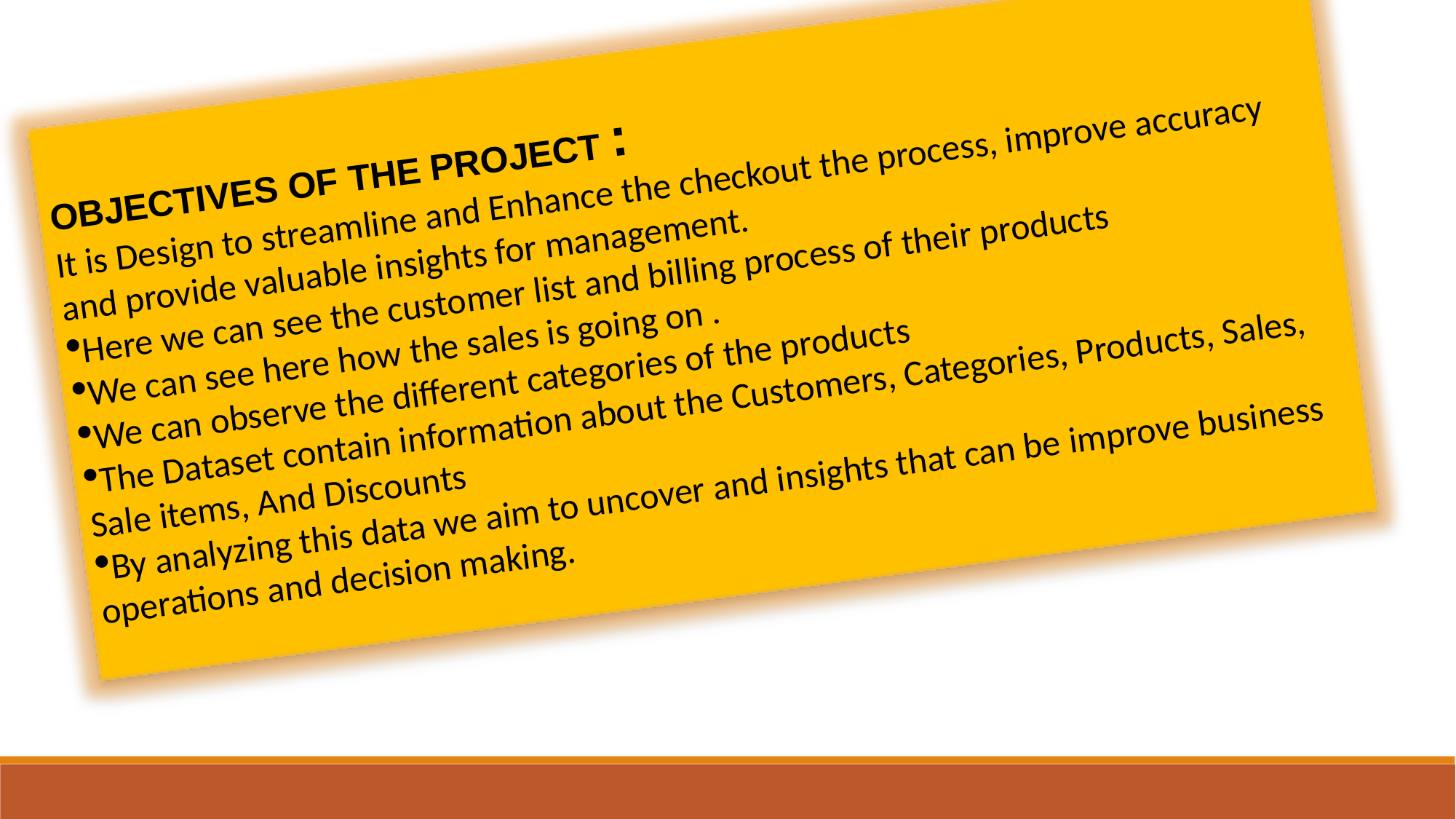

OBJECTIVES OF THE PROJECT :
It is Design to streamline and Enhance the checkout the process, improve accuracy and provide valuable insights for management.
Here we can see the customer list and billing process of their products
We can see here how the sales is going on .
We can observe the different categories of the products
The Dataset contain information about the Customers, Categories, Products, Sales, Sale items, And Discounts
By analyzing this data we aim to uncover and insights that can be improve business operations and decision making.